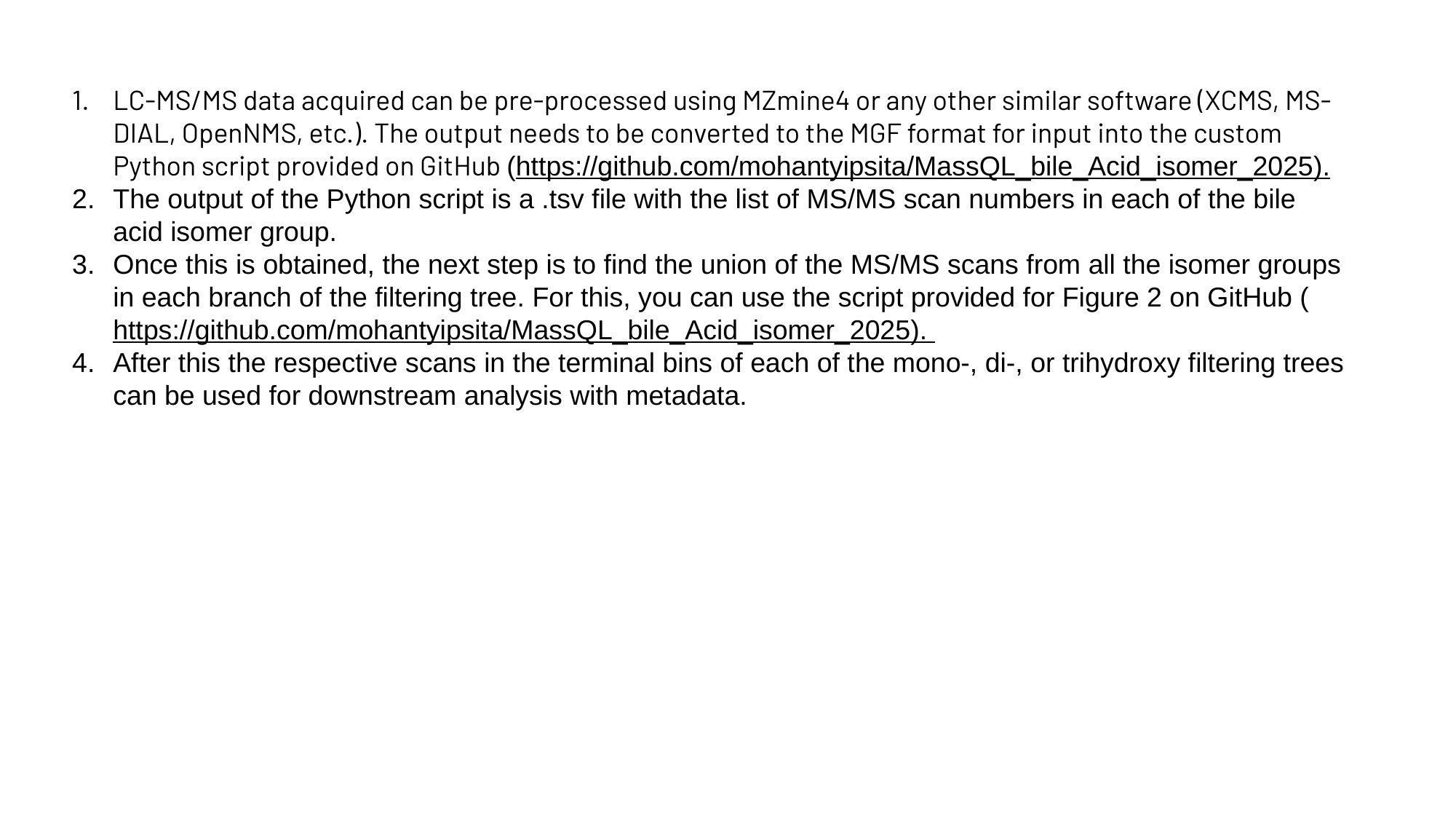

LC-MS/MS data acquired can be pre-processed using MZmine4 or any other similar software (XCMS, MS-DIAL, OpenNMS, etc.). The output needs to be converted to the MGF format for input into the custom Python script provided on GitHub (https://github.com/mohantyipsita/MassQL_bile_Acid_isomer_2025).
The output of the Python script is a .tsv file with the list of MS/MS scan numbers in each of the bile acid isomer group.
Once this is obtained, the next step is to find the union of the MS/MS scans from all the isomer groups in each branch of the filtering tree. For this, you can use the script provided for Figure 2 on GitHub (https://github.com/mohantyipsita/MassQL_bile_Acid_isomer_2025).
After this the respective scans in the terminal bins of each of the mono-, di-, or trihydroxy filtering trees can be used for downstream analysis with metadata.